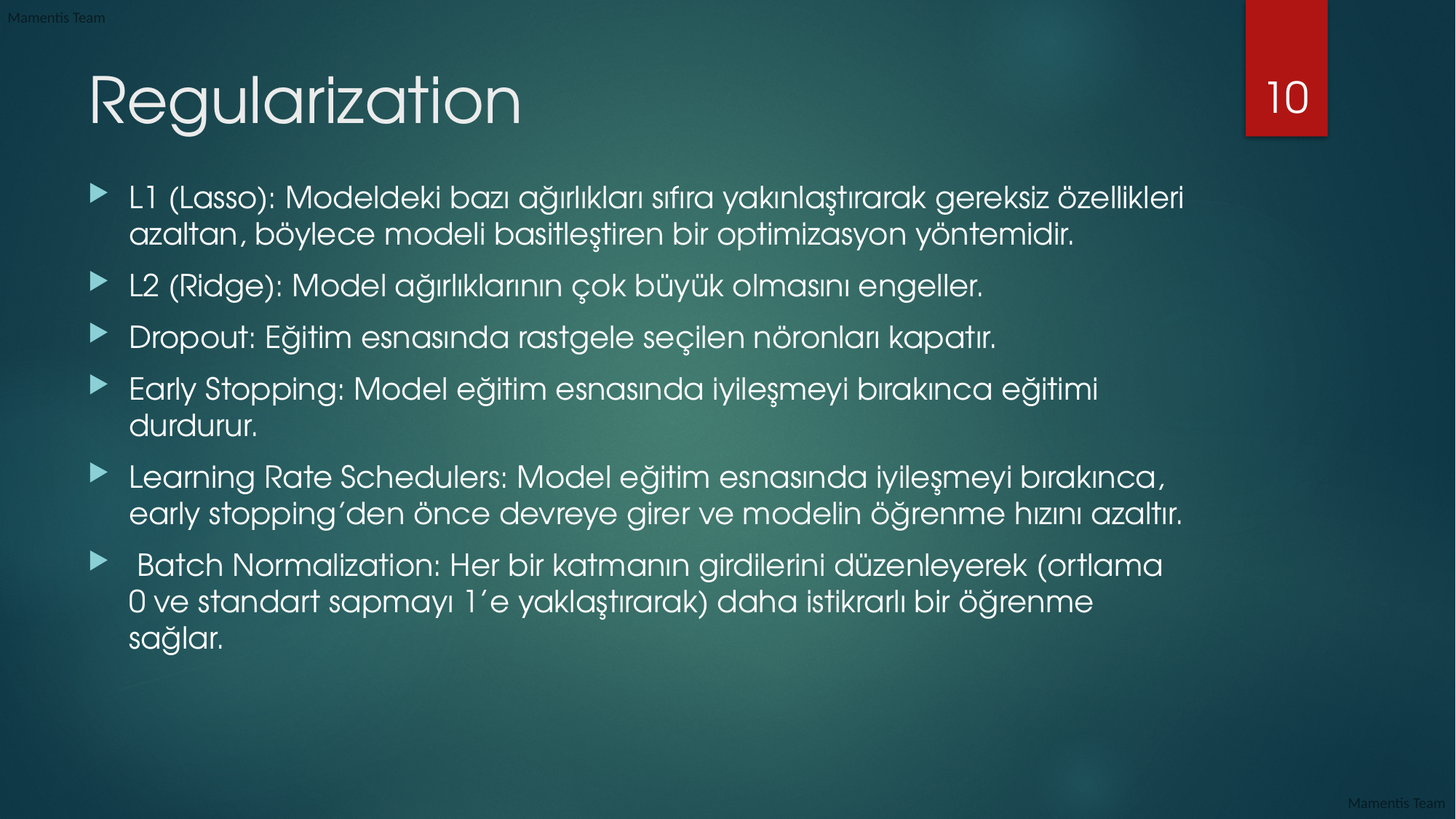

10
# Regularization
L1 (Lasso): Modeldeki bazı ağırlıkları sıfıra yakınlaştırarak gereksiz özellikleri azaltan, böylece modeli basitleştiren bir optimizasyon yöntemidir.
L2 (Ridge): Model ağırlıklarının çok büyük olmasını engeller.
Dropout: Eğitim esnasında rastgele seçilen nöronları kapatır.
Early Stopping: Model eğitim esnasında iyileşmeyi bırakınca eğitimi durdurur.
Learning Rate Schedulers: Model eğitim esnasında iyileşmeyi bırakınca, early stopping’den önce devreye girer ve modelin öğrenme hızını azaltır.
 Batch Normalization: Her bir katmanın girdilerini düzenleyerek (ortlama 0 ve standart sapmayı 1’e yaklaştırarak) daha istikrarlı bir öğrenme sağlar.